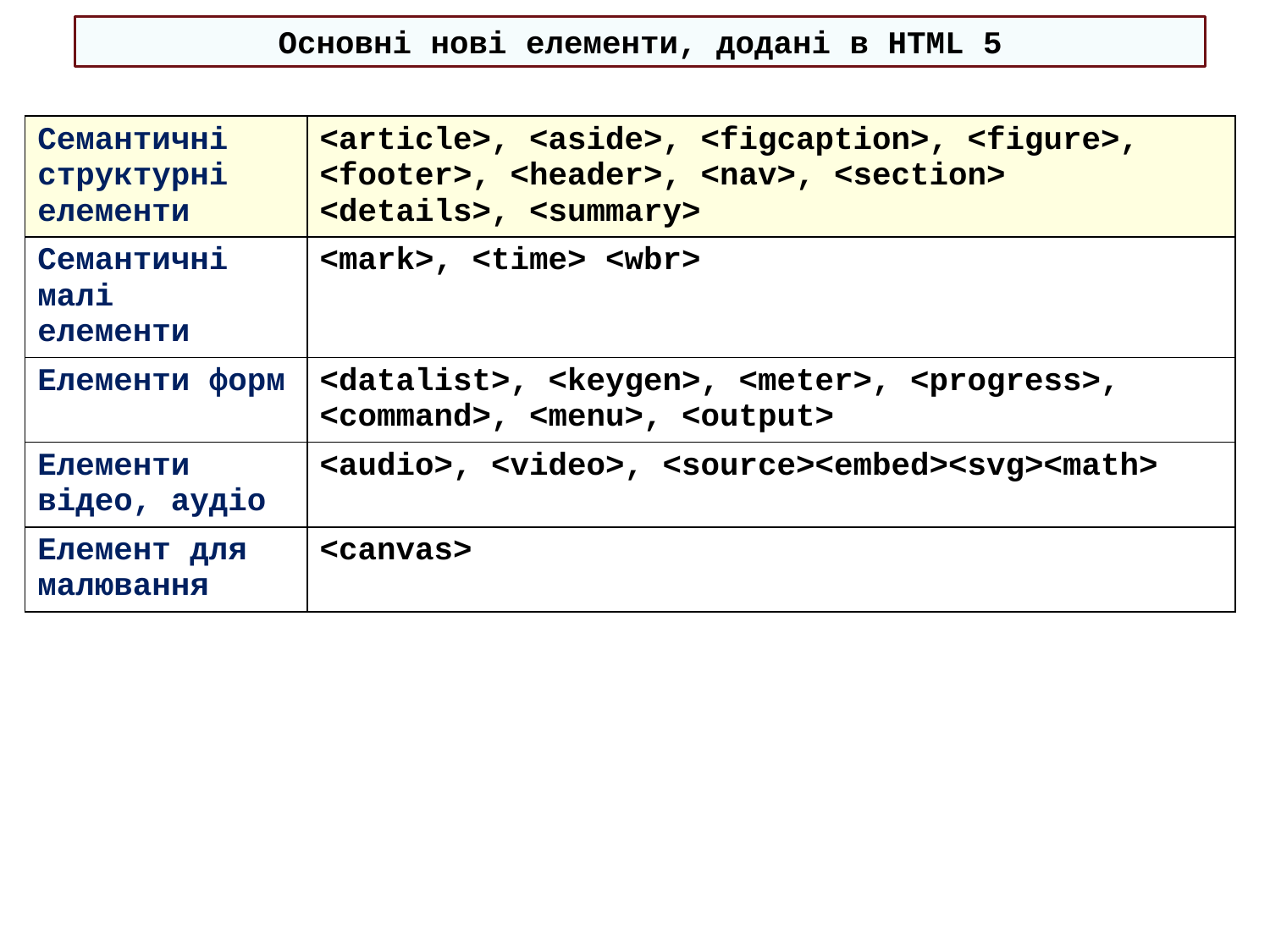

Основні нові елементи, додані в HTML 5
| Семантичні структурні елементи | <article>, <aside>, <figcaption>, <figure>, <footer>, <header>, <nav>, <section> <details>, <summary> |
| --- | --- |
| Семантичні малі елементи | <mark>, <time> <wbr> |
| Елементи форм | <datalist>, <keygen>, <meter>, <progress>, <command>, <menu>, <output> |
| Елементи відео, аудіо | <audio>, <video>, <source><embed><svg><math> |
| Елемент для малювання | <canvas> |